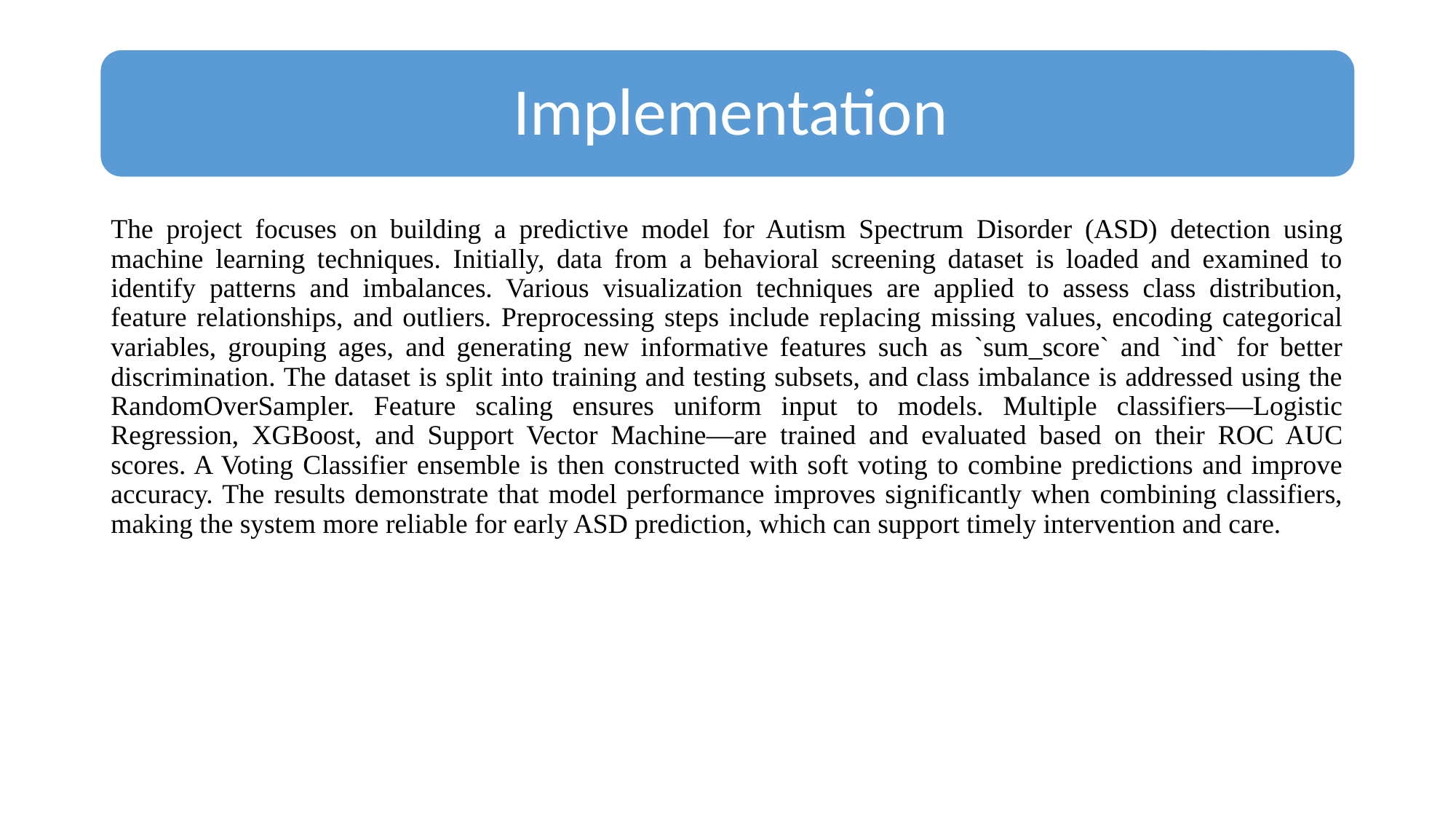

Implementation
The project focuses on building a predictive model for Autism Spectrum Disorder (ASD) detection using machine learning techniques. Initially, data from a behavioral screening dataset is loaded and examined to identify patterns and imbalances. Various visualization techniques are applied to assess class distribution, feature relationships, and outliers. Preprocessing steps include replacing missing values, encoding categorical variables, grouping ages, and generating new informative features such as `sum_score` and `ind` for better discrimination. The dataset is split into training and testing subsets, and class imbalance is addressed using the RandomOverSampler. Feature scaling ensures uniform input to models. Multiple classifiers—Logistic Regression, XGBoost, and Support Vector Machine—are trained and evaluated based on their ROC AUC scores. A Voting Classifier ensemble is then constructed with soft voting to combine predictions and improve accuracy. The results demonstrate that model performance improves significantly when combining classifiers, making the system more reliable for early ASD prediction, which can support timely intervention and care.